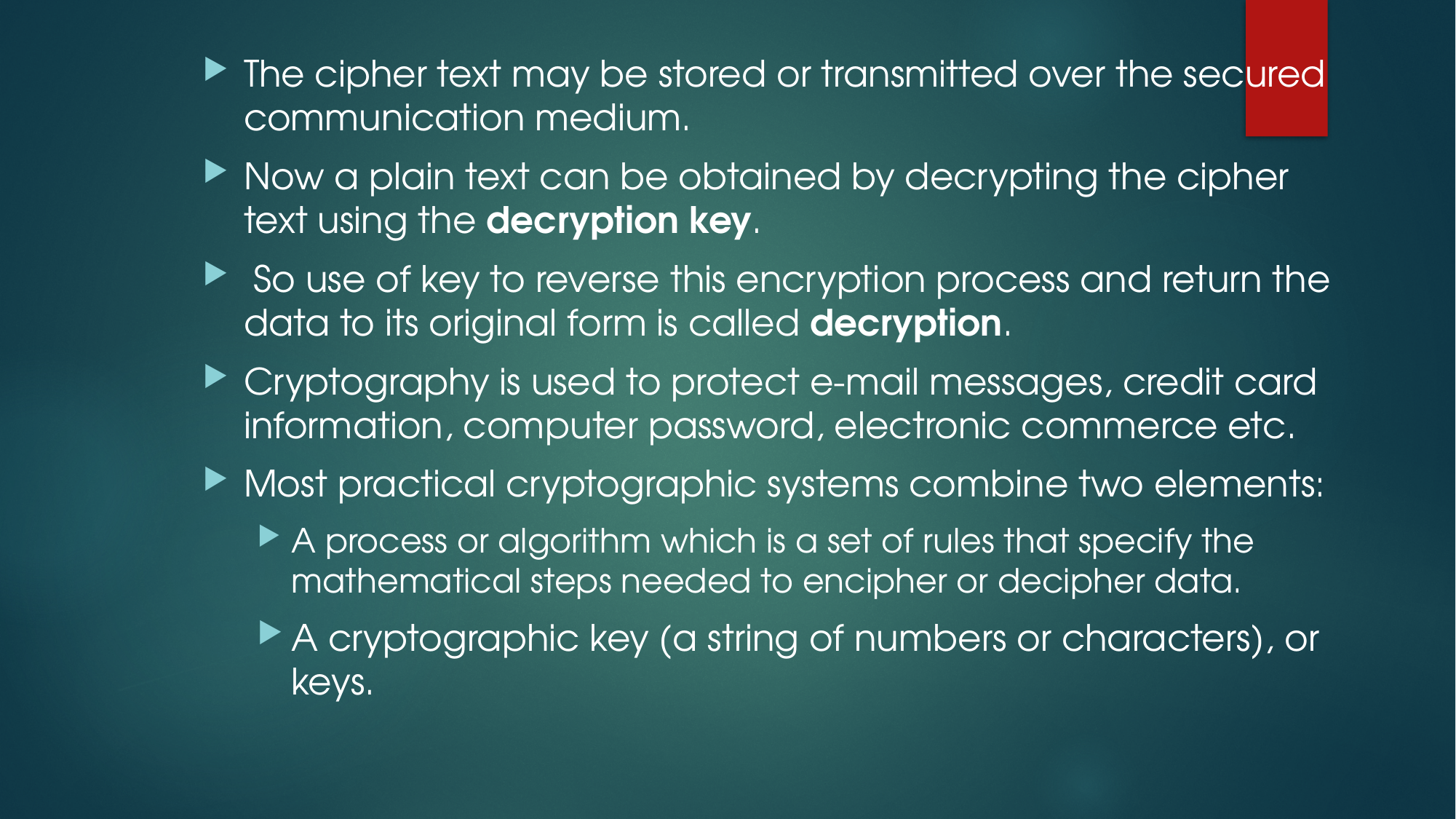

The cipher text may be stored or transmitted over the secured communication medium.
Now a plain text can be obtained by decrypting the cipher text using the decryption key.
 So use of key to reverse this encryption process and return the data to its original form is called decryption.
Cryptography is used to protect e-mail messages, credit card information, computer password, electronic commerce etc.
Most practical cryptographic systems combine two elements:
A process or algorithm which is a set of rules that specify the mathematical steps needed to encipher or decipher data.
A cryptographic key (a string of numbers or characters), or keys.